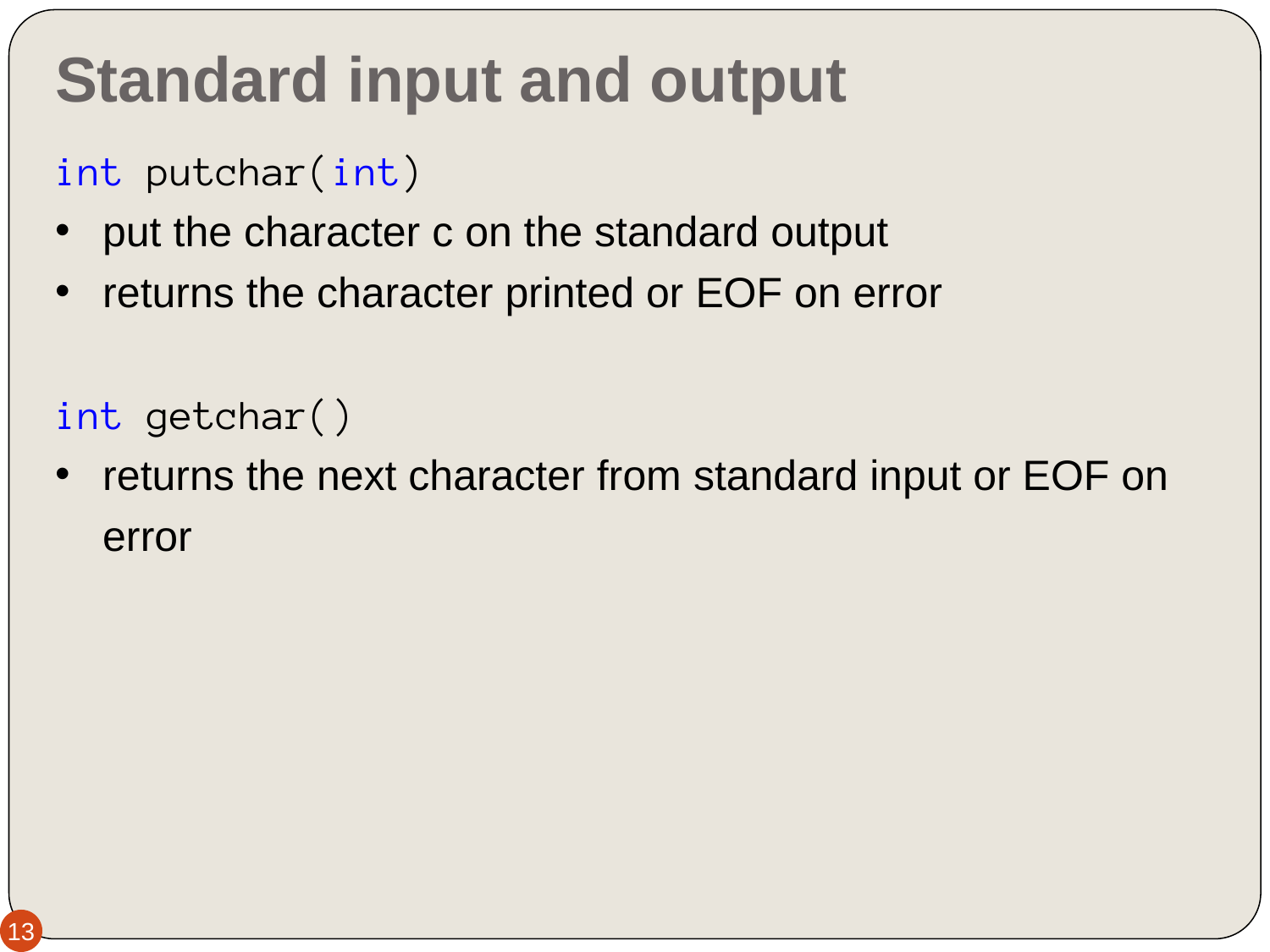

# Standard input and output
int putchar(int)
put the character c on the standard output
returns the character printed or EOF on error

int getchar()
returns the next character from standard input or EOF on error

13